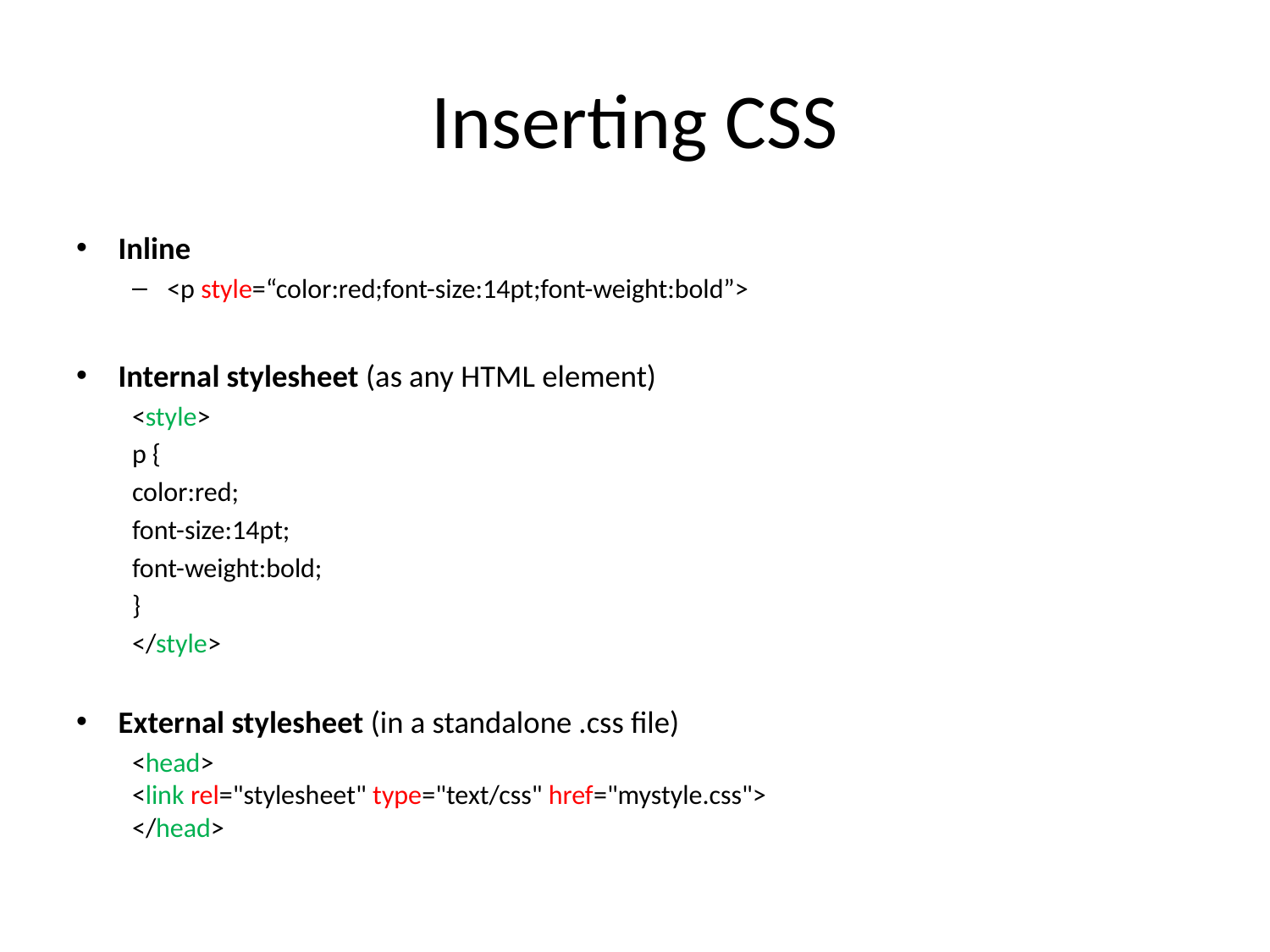

# Inserting CSS
Inline
<p style=“color:red;font-size:14pt;font-weight:bold”>

Internal stylesheet (as any HTML element)
<style>
	p {
		color:red;
		font-size:14pt;
		font-weight:bold;
	}
</style>

External stylesheet (in a standalone .css file)
<head>
	<link rel="stylesheet" type="text/css" href="mystyle.css">
</head>